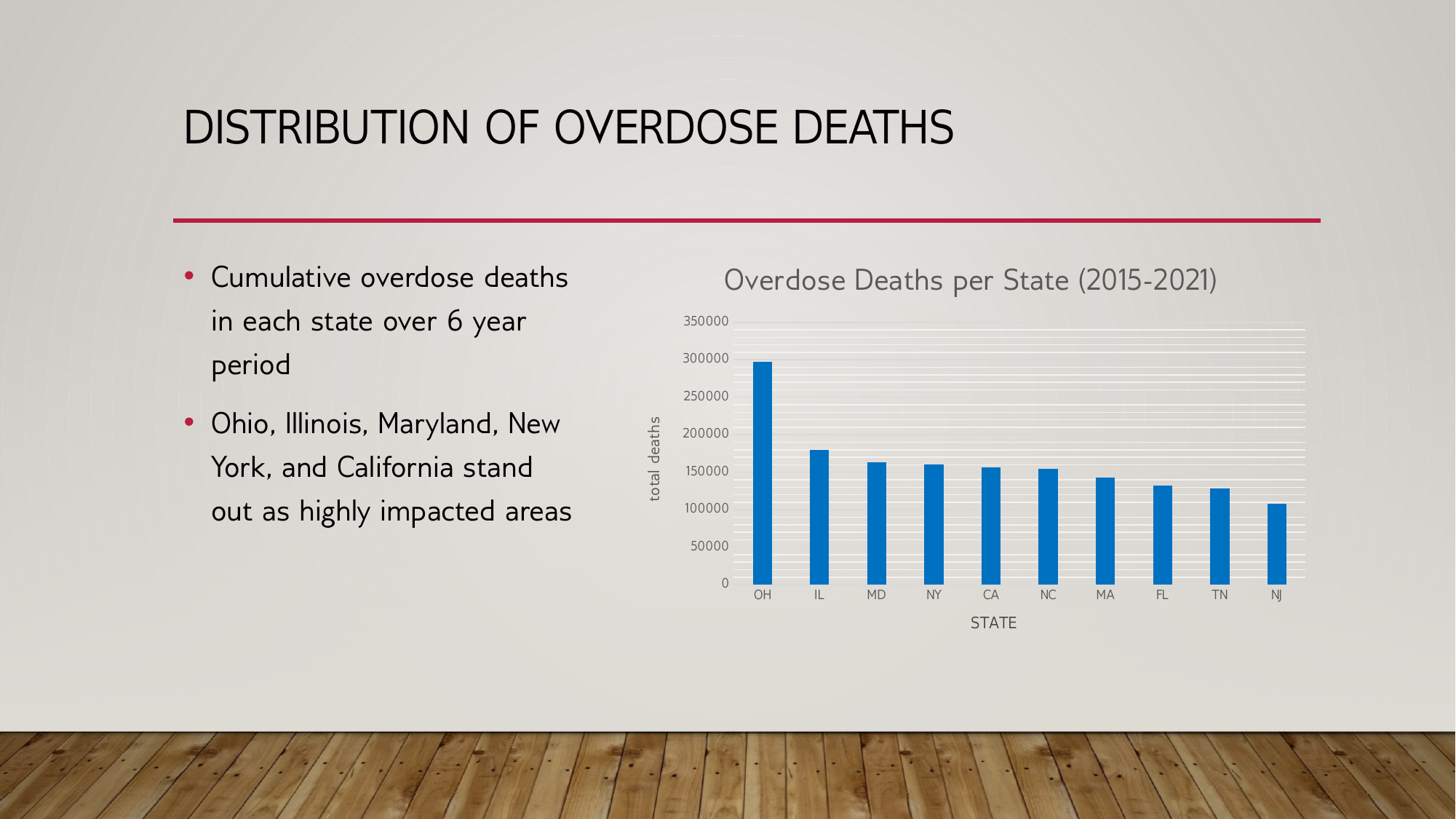

# Distribution of overdose deaths
Cumulative overdose deaths in each state over 6 year period
Ohio, Illinois, Maryland, New York, and California stand out as highly impacted areas

### Chart: Overdose Deaths per State (2015-2021)

| Category | deaths |
|---|---|
| OH | 296884.0 |
| IL | 179706.0 |
| MD | 163055.0 |
| NY | 160440.0 |
| CA | 156593.0 |
| NC | 154957.0 |
| MA | 143310.0 |
| FL | 132589.0 |
| TN | 128155.0 |
| NJ | 108230.0 |